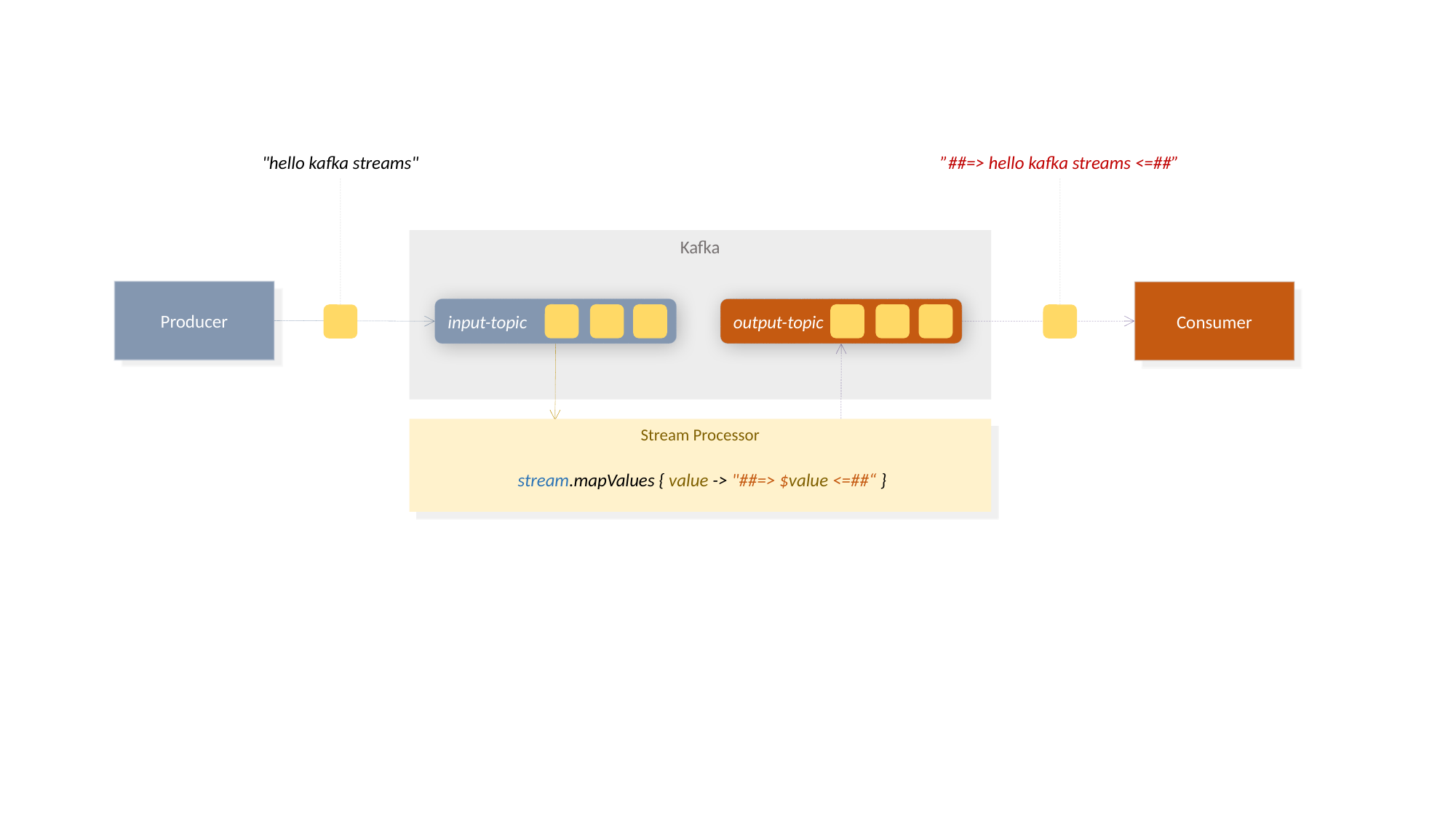

"hello kafka streams"
”##=> hello kafka streams <=##”
Kafka
Producer
Consumer
input-topic
output-topic

Stream Processor
 stream.mapValues { value -> "##=> $value <=##“ }